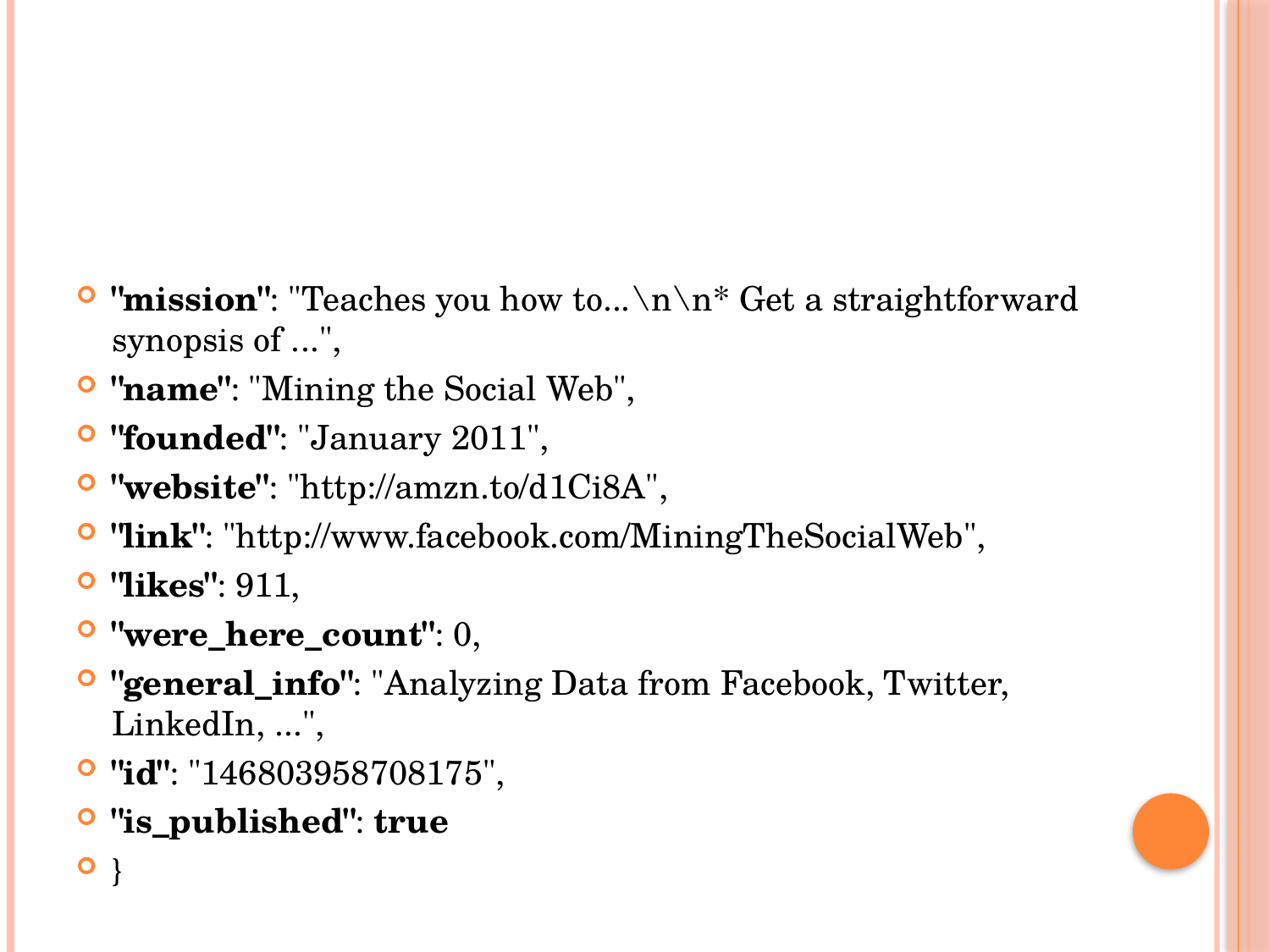

#

"mission": "Teaches you how to...\n\n* Get a straightforward synopsis of ...",
"name": "Mining the Social Web",
"founded": "January 2011",
"website": "http://amzn.to/d1Ci8A",
"link": "http://www.facebook.com/MiningTheSocialWeb",
"likes": 911,
"were_here_count": 0,
"general_info": "Analyzing Data from Facebook, Twitter, LinkedIn, ...",
"id": "146803958708175",
"is_published": true
}